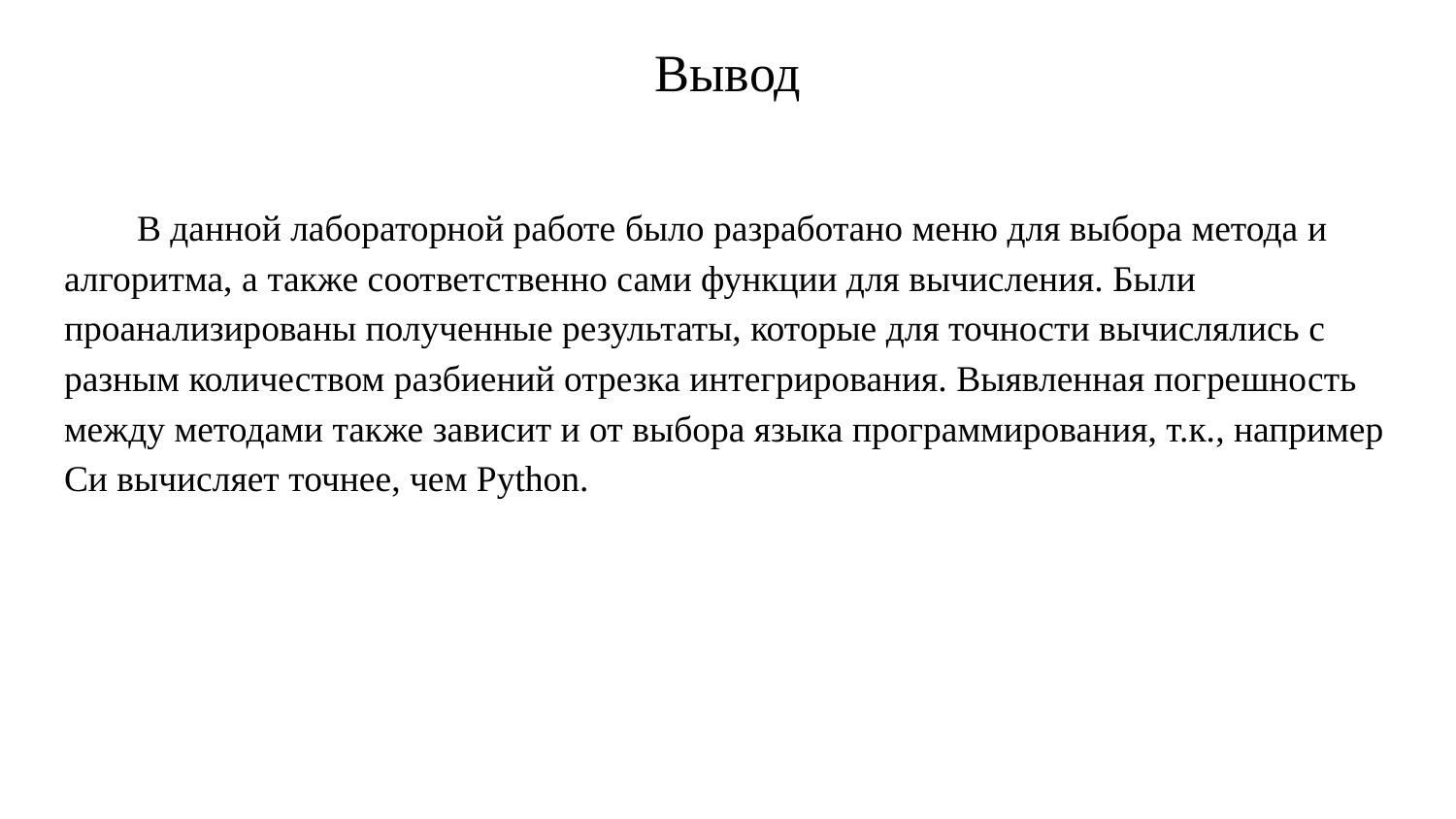

# Вывод
В данной лабораторной работе было разработано меню для выбора метода и алгоритма, а также соответственно сами функции для вычисления. Были проанализированы полученные результаты, которые для точности вычислялись с разным количеством разбиений отрезка интегрирования. Выявленная погрешность между методами также зависит и от выбора языка программирования, т.к., например Си вычисляет точнее, чем Python.